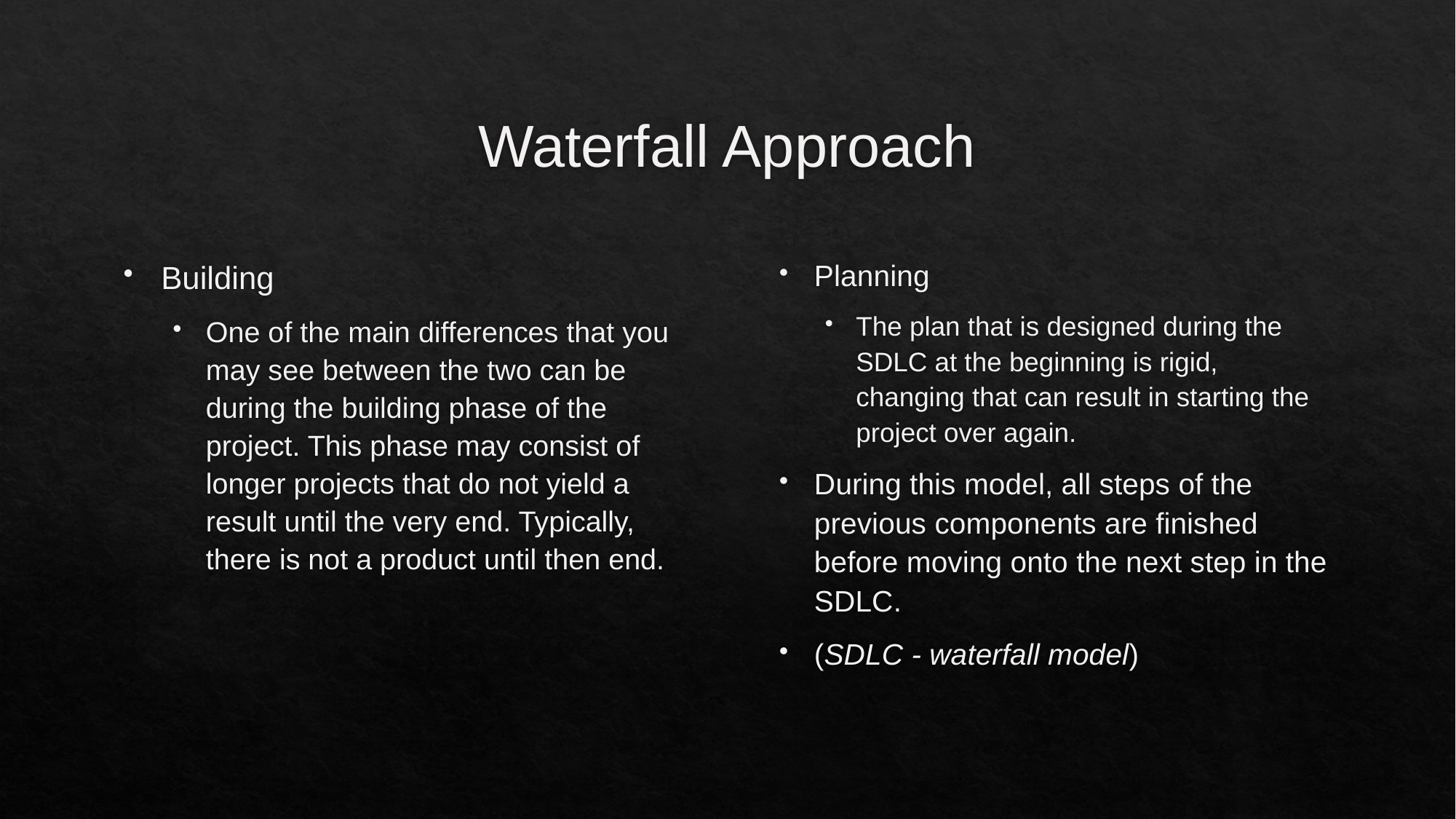

# Waterfall Approach
Building
One of the main differences that you may see between the two can be during the building phase of the project. This phase may consist of longer projects that do not yield a result until the very end. Typically, there is not a product until then end.
Planning
The plan that is designed during the SDLC at the beginning is rigid, changing that can result in starting the project over again.
During this model, all steps of the previous components are finished before moving onto the next step in the SDLC.
(SDLC - waterfall model)